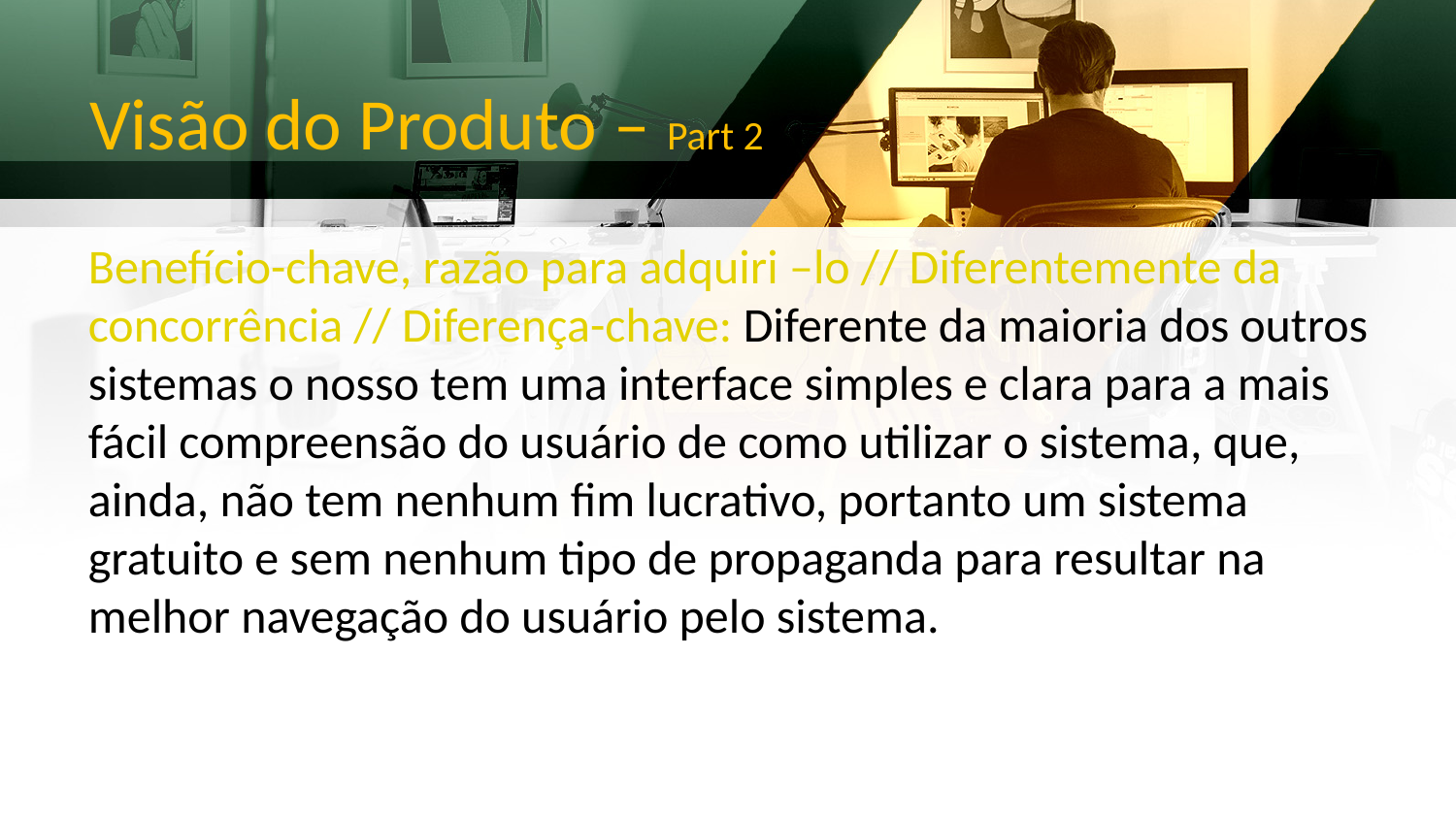

Visão do Produto – Part 2
Benefício-chave, razão para adquiri –lo // Diferentemente da concorrência // Diferença-chave: Diferente da maioria dos outros sistemas o nosso tem uma interface simples e clara para a mais fácil compreensão do usuário de como utilizar o sistema, que, ainda, não tem nenhum fim lucrativo, portanto um sistema gratuito e sem nenhum tipo de propaganda para resultar na melhor navegação do usuário pelo sistema.